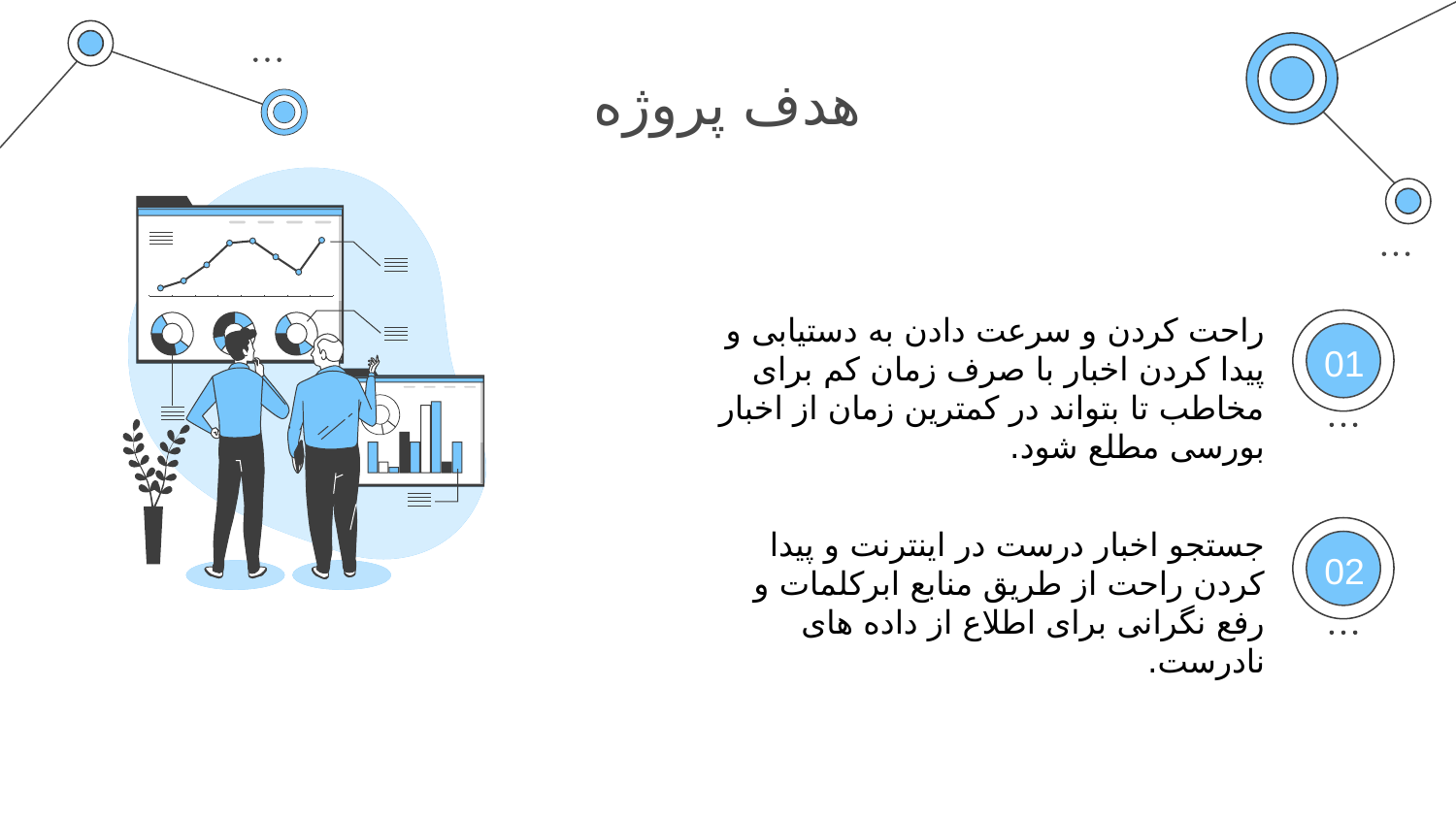

# هدف پروژه

راحت کردن و سرعت دادن به دستیابی و پیدا کردن اخبار با صرف زمان کم برای مخاطب تا بتواند در کمترین زمان از اخبار بورسی مطلع شود.

01
جستجو اخبار درست در اینترنت و پیدا کردن راحت از طریق منابع ابرکلمات و رفع نگرانی برای اطلاع از داده های نادرست.

02